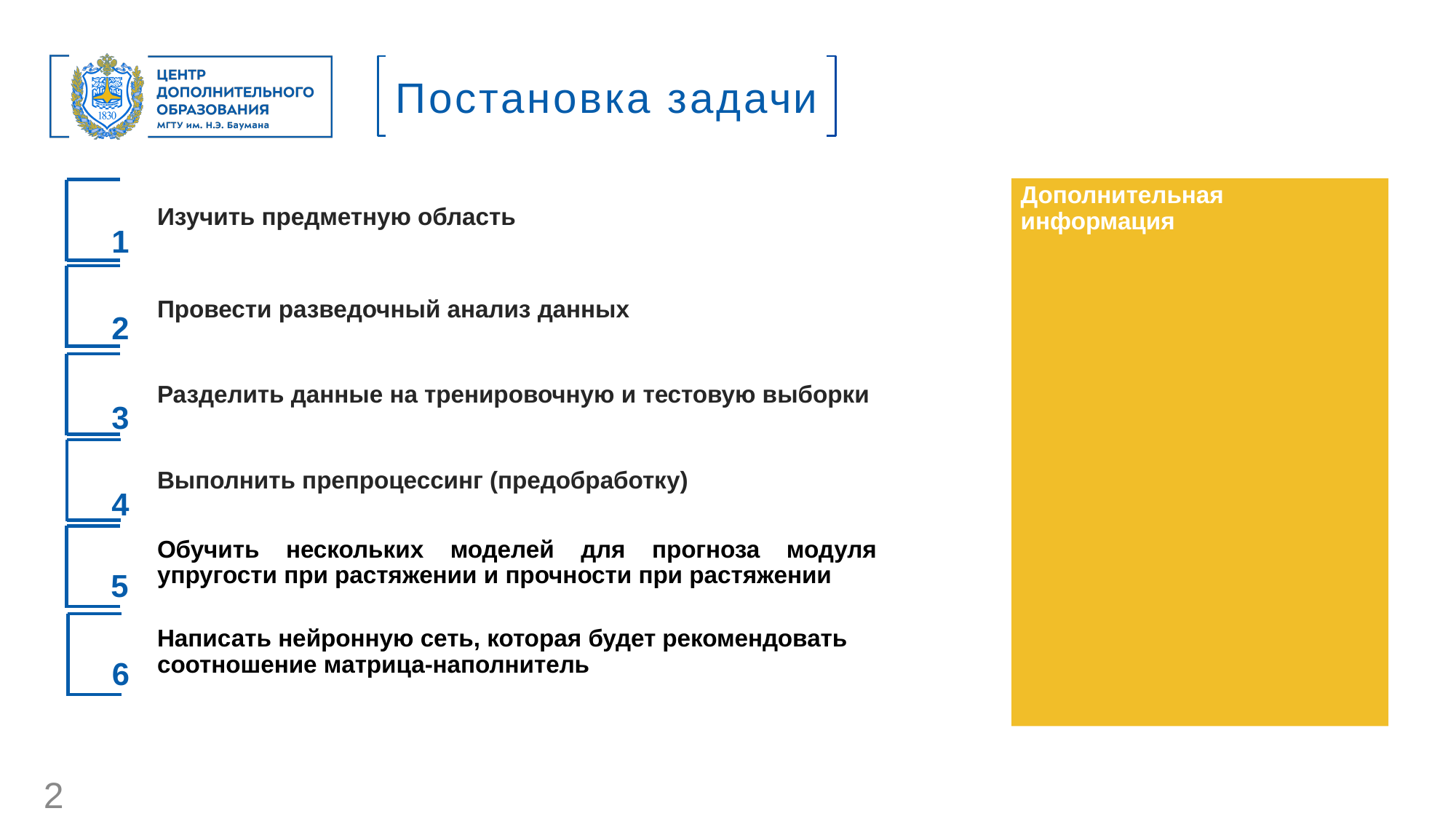

Постановка задачи

Дополнительная информация

1
Изучить предметную область
Провести разведочный анализ данных
2
Разделить данные на тренировочную и тестовую выборки
3
Выполнить препроцессинг (предобработку)
4
Обучить нескольких моделей для прогноза модуля упругости при растяжении и прочности при растяжении
5
Написать нейронную сеть, которая будет рекомендовать соотношение матрица-наполнитель
6
2